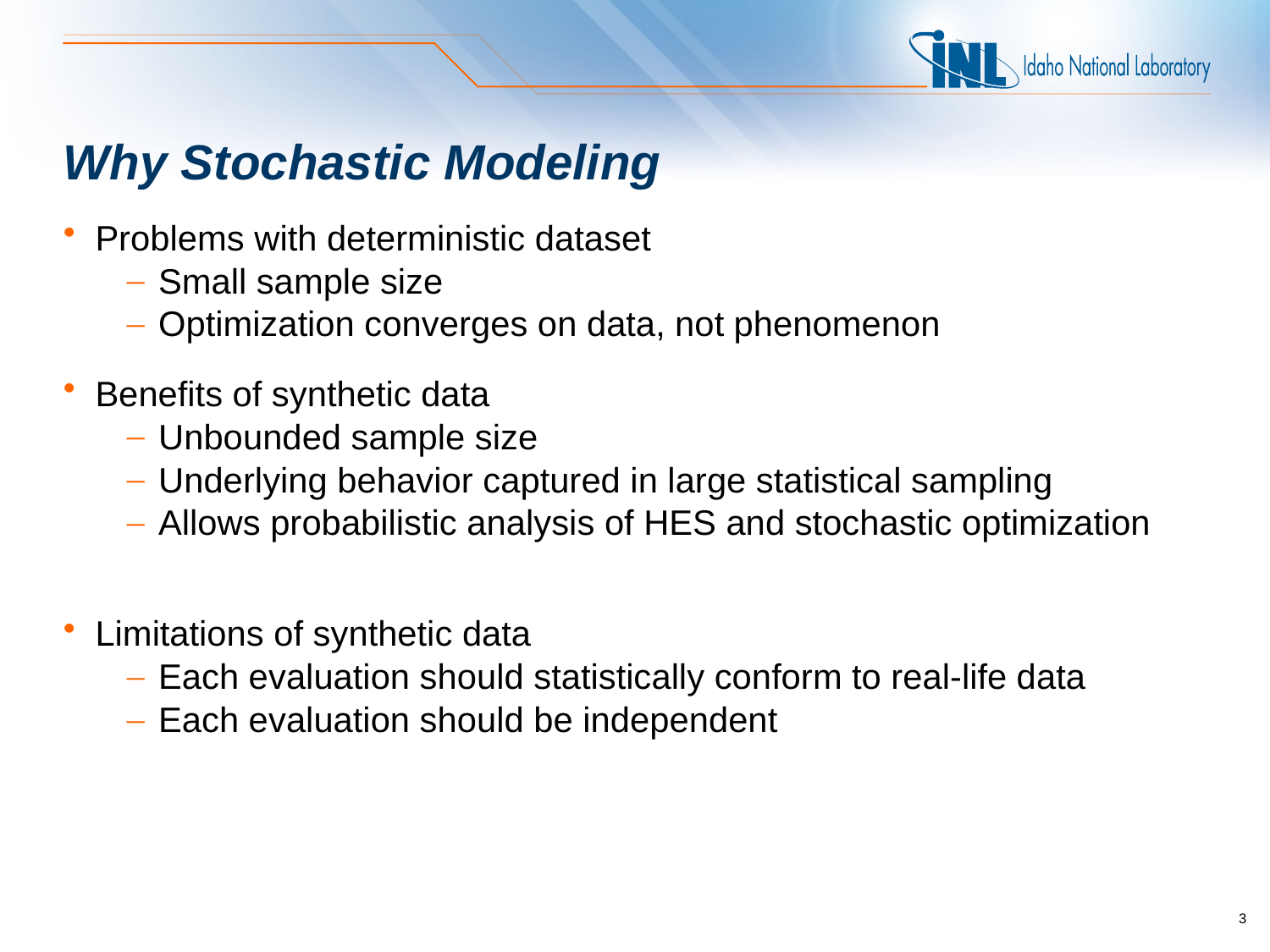

# Why Stochastic Modeling
Problems with deterministic dataset
Small sample size
Optimization converges on data, not phenomenon

Benefits of synthetic data
Unbounded sample size
Underlying behavior captured in large statistical sampling
Allows probabilistic analysis of HES and stochastic optimization

Limitations of synthetic data
Each evaluation should statistically conform to real-life data
Each evaluation should be independent
3